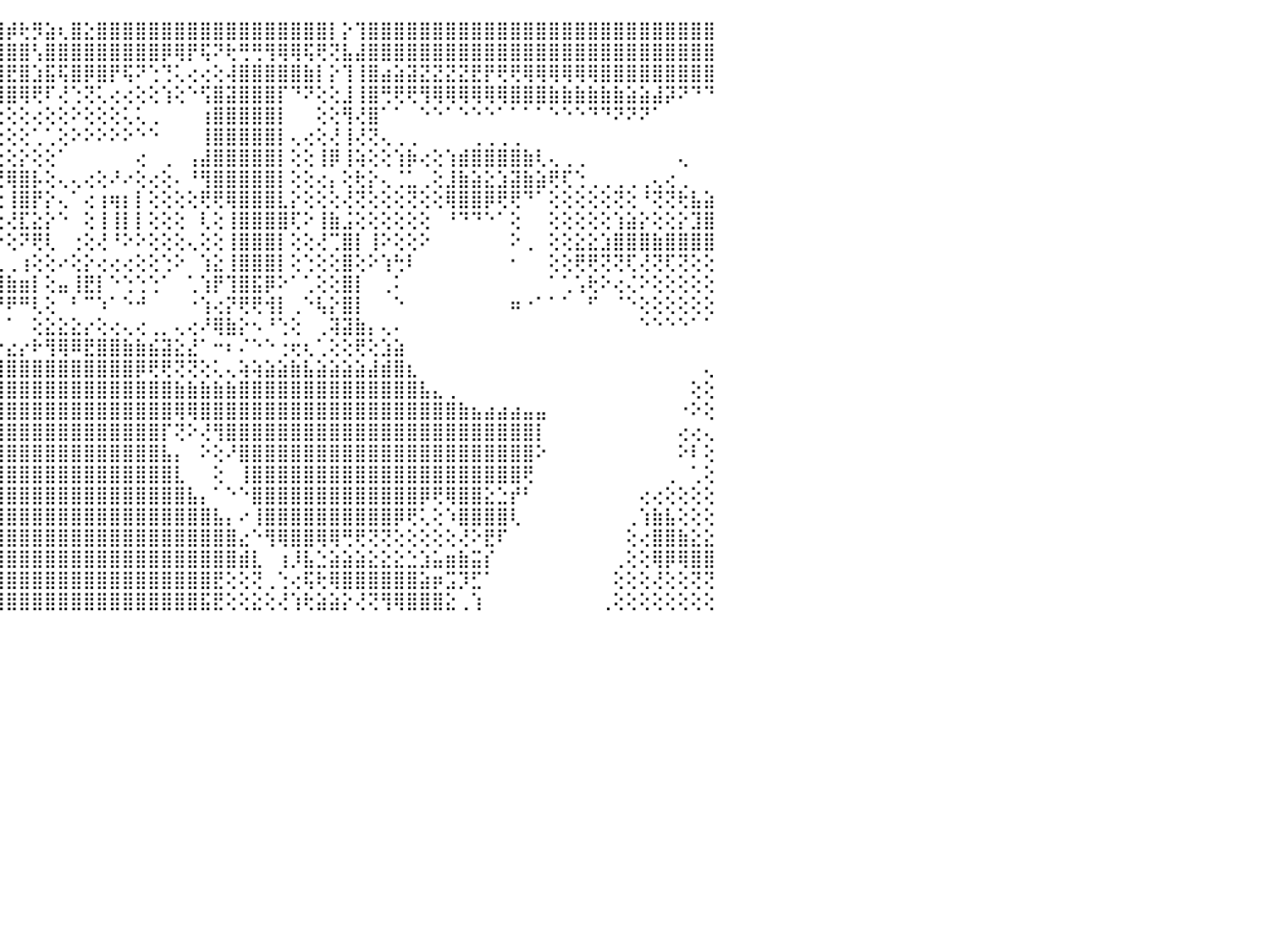

⣿⣿⣿⣿⣿⡿⢟⢟⠟⢻⢿⢯⣿⣿⣿⣿⣿⣿⣿⣿⣿⣷⣝⣿⣿⣿⣿⣿⣿⣿⣿⡿⢟⣏⢸⣿⢕⣿⢸⢕⢔⢸⣧⢄⣿⡾⢗⡻⣵⢆⣿⣕⣿⣿⣿⣿⣿⣿⣿⣿⣿⣿⣿⣿⣿⣿⣿⣿⣿⣿⡇⡕⢹⣿⣿⣿⣿⣿⣿⣿⣿⣿⣿⣿⣿⣿⣿⣿⣿⣿⣿⣿⣿⣿⣿⣿⣿⣿⣿⣿⠀
⣿⣿⣿⡟⠝⠑⠀⠀⠀⠀⠀⠀⠑⠙⠝⢿⣿⣿⣿⣿⣟⣻⣿⣿⣿⣿⣿⡿⣿⣿⣏⢕⢁⣼⣿⡟⠇⣿⢸⢼⣕⢼⣟⡝⣿⣿⣿⢣⣿⣿⣿⣿⣿⣿⣿⣿⣿⡿⢿⡟⢯⠝⢗⢛⢛⢻⢿⢿⢯⢟⢝⣧⣼⣿⣿⣿⣿⣿⣿⣿⣿⣿⣿⣿⣿⣿⣿⣿⣿⣿⣿⣿⣿⣿⣿⣿⣿⣿⣿⣿⠀
⢿⢟⠑⠁⠀⠀⠀⠀⠀⠀⠀⠀⠀⠀⠀⠁⢻⣿⣿⣿⣿⣿⣿⣿⣿⣿⣿⣷⣿⣿⣿⣧⢱⢯⢕⣿⣕⢟⢚⣱⣵⣾⣿⣿⣿⣟⣿⣱⣯⢯⣿⡿⣿⡟⢯⠝⢑⢙⢅⢔⢔⢕⢼⣿⣿⣿⣿⣿⣷⡇⡕⢹⢸⣿⣴⣵⣽⣝⣝⣝⣝⣟⡟⢟⢟⢿⢿⢿⢿⢿⢿⣿⣿⣿⣿⣿⣿⣿⣿⣿⠀
⠑⠀⠀⠀⠀⠀⠀⠀⠀⠀⠀⠀⠀⠀⠀⠀⠁⢹⣿⣿⣿⣿⣿⣿⣿⣿⣿⣿⣿⣿⢿⣿⣱⢼⣗⢎⡖⣮⣻⣿⣿⣿⣿⣿⣿⣿⢿⢟⠏⢜⢑⢝⢅⢔⢔⢕⢕⢱⢕⠑⢫⣿⣽⣿⣿⣿⡏⠙⠝⢕⢕⣸⢸⣿⢛⢟⢟⢻⢿⢿⢿⢿⢿⢿⣿⣿⣿⣷⣷⣷⣷⣷⣷⣵⣵⣼⡽⠝⠙⠙⠀
⠀⠀⠀⠀⠀⢀⢔⢔⢔⢔⢕⢕⣔⣔⣴⣔⣄⢸⣿⣿⣿⣿⢿⢿⣿⣿⢿⢇⢻⣿⣮⣵⣷⣿⣿⣿⣿⣿⣿⡿⢿⢟⠟⢟⢑⢕⢕⢔⢕⢕⠕⢕⢕⢕⢅⢅⢀⠀⠀⠀⢰⣿⣿⣿⣿⣿⡇⠀⠀⢕⢕⢻⢜⣿⠁⠁⠀⠑⠑⠁⠑⠑⠑⠁⠁⠁⠁⠑⠑⠑⠙⠙⠝⠝⠝⠁⠀⠀⠀⠀⠀
⠀⠀⢀⢔⢔⢄⢅⢕⢕⢱⢾⢿⡿⢏⢟⢟⢻⣿⣿⣿⣿⣿⢜⢎⢝⢕⢕⢕⢕⢻⣿⣿⣿⡿⢿⢏⠏⢙⢕⢅⢕⢔⢕⢕⢕⢕⢕⢁⢁⢕⠕⠕⠕⠕⠕⠑⠑⠀⠀⠀⢸⣿⣿⣿⣿⣿⡇⢄⢔⢕⢜⢸⢜⢝⢄⢀⢀⠀⠀⠀⠀⢀⢀⢀⢀⠀⠀⠀⠀⠀⠀⠀⠀⠀⠀⠀⠀⠀⠀⠀⠀
⡆⠀⢕⢕⢕⢱⣷⣧⣾⣿⣿⣷⣵⣅⢅⢕⢕⢕⣿⣿⣿⣿⢇⢕⢕⢕⢕⢑⢕⠌⢟⢛⢝⢕⢔⢕⢕⠑⠑⠅⠕⠕⠑⠕⢕⢕⡕⢕⢕⠁⠀⠀⠀⠀⠀⢔⠀⢀⠀⢠⣼⣿⣿⣿⣿⣿⡇⢕⢕⢸⡿⢸⢵⢕⢕⢱⡷⢔⢕⢱⣾⣿⣿⣿⣿⣷⢇⢄⢀⢀⠀⠀⠀⠀⠀⠀⠀⢄⠀⠀⠀
⣿⡄⠀⢕⣷⣾⣿⣿⣿⣿⣿⢿⢿⢿⣷⢱⢱⣷⣿⢎⢹⣿⣧⢕⠐⠁⡁⢁⢅⢕⢑⠑⢑⢑⢑⢅⢕⢔⢀⠀⠀⠀⢀⡀⢜⢿⣿⡧⢕⢄⢄⢔⢕⠜⠔⢕⢔⢕⠄⠘⢻⣿⣿⣿⣿⣿⡇⢕⢕⢔⡄⢕⢗⡕⢄⢈⣁⢀⢕⣸⣷⣵⣕⣱⣽⣷⣵⢟⢏⢑⢀⢀⢀⢀⢀⢄⢔⢀⠀⠀⠀
⠕⢕⢱⣿⣿⣷⣾⣿⣿⡿⢏⢕⢕⢕⢕⢕⢝⢝⢝⢕⢕⢰⣾⣿⢳⢗⢇⢔⢕⢕⢕⢕⢕⢕⢕⢜⢕⢕⢔⢔⠕⠕⢜⢛⢕⢸⣿⡟⡕⢄⠁⢔⢰⢶⡆⡇⢕⢕⢕⢕⢟⢟⢿⣿⣿⣿⣇⡕⢕⢕⢕⢜⢝⢕⢕⢕⢝⢕⢕⢿⣿⣿⡿⢟⢟⠙⠁⢕⢕⢕⢕⢕⢝⢕⠘⢝⢝⢗⣧⣵⠀
⢕⢱⣾⣿⣿⣿⢟⢝⢕⢕⢕⢕⢕⢕⢕⢕⢹⡷⢳⢷⢿⣿⣿⣿⢿⢿⢿⢇⢕⢕⢕⢕⢿⢿⢱⢕⢕⢕⢕⢕⢕⢕⢕⠕⢕⢜⣏⣕⡕⠑⠀⢕⢸⢸⡇⡇⢕⢕⢕⠀⢇⢕⢸⣿⣿⣿⣿⢏⠕⢸⣷⣨⢕⢕⢕⢕⢕⢕⠀⠘⠙⠙⠑⠁⢕⠀⠀⢕⢕⢕⢕⢕⢱⣵⡕⢕⢕⡕⣹⣿⠀
⣱⣿⣿⣿⣿⡿⢕⢕⢕⢕⢕⢕⢕⢕⢕⣕⣸⣕⠕⢱⢵⢼⡷⠷⠷⠧⢱⢇⢱⢷⢗⢙⠙⠛⠟⡧⢵⢵⢵⣵⠵⠵⠵⠴⠕⢕⠝⢟⢇⠀⢐⢕⢜⠘⠕⠕⢕⢕⢕⢄⢕⢕⢸⣿⣿⣿⡇⢕⢕⢜⢉⣿⡇⢸⠕⢕⢕⠕⠀⠀⠀⠀⠀⠀⠕⢀⠀⢕⢕⣕⣕⣱⣿⣿⣿⣷⣿⣿⣿⣿⠀
⢁⠉⠙⠟⢛⢏⢕⢕⢕⢕⢕⢕⠕⢕⠕⢝⣿⣻⡯⢿⢝⢗⠃⠑⢀⢀⣴⢊⢱⠕⢕⠃⢱⢄⢕⣕⣕⣡⡾⢿⡕⢔⢀⢀⢀⢀⢰⢕⢕⠔⢕⡕⢔⢔⢔⢕⢕⢑⠕⠀⢱⣕⢸⣿⣿⣿⡇⢕⢑⢕⢕⣿⢕⠕⢱⢓⠇⠀⠀⠀⠀⠀⠀⠀⠂⠀⠀⢕⢕⢟⢟⢝⢝⢏⢜⢝⢏⢝⢕⢕⠀
⢕⢕⢕⢄⠁⠑⠕⢕⢕⢕⣱⣷⣶⣦⣤⣕⣙⡁⢑⠕⠑⠀⠀⠐⠀⠐⠇⢅⠔⢇⡅⡐⢻⣿⣿⣿⠿⣿⣿⣷⣷⣾⣿⢿⣿⣷⣶⡇⢕⣤⢸⣟⡇⠑⢑⢑⢑⠁⠀⢁⢱⡟⢹⣿⣯⡿⠕⠁⢁⢕⢕⣿⡇⠀⢀⠅⠀⠀⠀⠀⠀⠀⠀⠀⠀⠀⠀⠁⢁⢡⢗⠕⢔⢌⠕⢕⢕⢕⢕⢕⠀
⢕⢕⢕⢕⢕⢔⠄⠁⠕⠪⣟⢿⣿⣿⡟⢏⢝⢟⢙⢱⢖⢆⢔⢴⣄⡄⢑⠁⠠⠀⠁⠀⠈⠝⠟⢟⠀⠘⠟⠟⠟⠟⠟⠟⠟⠟⠛⢇⢕⠀⠃⠉⠱⠁⠑⠚⠀⠀⠀⠐⢱⢔⡝⢟⢟⢺⡇⢀⠑⢧⡕⣿⡇⠀⠀⠑⠀⠀⠀⠀⠀⠀⠀⠀⠶⠐⠁⠁⠁⠀⠋⠀⠈⠑⢕⢕⢕⢕⢕⢕⠀
⠁⠁⠁⠁⠑⠁⠐⠀⠀⠘⢎⢕⢜⢟⢿⣷⣥⣕⢕⢕⢕⢕⢕⢕⢜⢍⠝⢇⢗⡒⢔⢔⢄⢀⢀⠐⠀⠀⠀⠁⠀⠀⠁⠌⠁⠁⠀⢕⣕⣕⣕⡔⢕⢔⢄⢔⢀⡀⢄⢔⠜⢿⣷⡕⠢⠘⢑⢕⠀⢀⢽⣽⣷⡄⢄⠄⠀⠀⠀⠀⠀⠀⠀⠀⠀⠀⠀⠀⠀⠀⠀⠀⠀⠀⠑⠑⠑⠑⠁⠁⠀
⠀⠀⠀⠀⠀⠀⠀⠀⠀⠀⢅⢕⢕⢕⢕⢜⢻⡾⣽⡧⣵⣕⣕⣕⣕⣕⢕⢕⢕⢕⢕⢕⢕⢕⢱⡕⢔⢔⢔⢔⢔⢔⢔⢔⡔⣔⡔⠗⢻⢿⠿⣟⣿⣿⣷⣷⣮⣽⣕⣜⠁⠒⠆⠌⠑⠑⢐⢖⢆⢁⢕⢕⢟⢕⣱⣵⠀⠀⠀⠀⠀⠀⠀⠀⠀⠀⠀⠀⠀⠀⠀⠀⠀⠀⠀⠀⠀⠀⠀⠀⠀
⠀⠀⠀⠀⠀⠀⠀⠀⠀⠀⢕⢑⣵⣵⣵⣵⣂⣴⣧⣿⣿⣿⣿⣿⣿⣿⣿⣿⣿⣿⣿⣿⣿⣿⣾⣿⣿⣿⣿⣿⣿⣿⣿⣷⣿⣿⣿⣿⣿⣿⣿⣿⣿⣿⣿⡿⢟⢟⢝⢝⢕⢅⢄⢵⢵⣵⣵⣷⣧⣵⣵⣵⣵⣼⣾⣿⣆⠀⠀⠀⠀⠀⠀⠀⠀⠀⠀⠀⠀⠀⠀⠀⠀⠀⠀⠀⠀⠀⠀⢄⠀
⠀⠀⠀⠀⠀⠀⠀⠀⠀⠀⠀⢜⣿⣿⣿⣿⣿⣿⣿⣿⣿⣿⣿⣿⣿⣿⣿⣿⣿⣿⣿⣿⣿⣟⣝⣹⣜⣝⣝⣝⣝⣹⣽⣿⣿⣿⣿⣿⣿⣿⣿⣿⣿⣿⣿⣿⣿⣿⣷⣷⣷⣷⣷⣿⣿⣿⣿⣿⣿⣿⣿⣿⣿⣿⣿⣿⣿⣧⣄⢀⠀⠀⠀⠀⠀⠀⠀⠀⠀⠀⠀⠀⠀⠀⠀⠀⠀⠀⢕⢕⠀
⠀⠀⠀⠀⠀⠀⠀⠀⠀⠀⠀⠑⢹⣿⣿⣿⣿⣿⣿⣿⣿⣿⣿⣿⣿⣿⣿⣿⣿⣿⣿⣿⣿⣿⣿⣿⣿⣿⣿⣿⣿⣿⣿⣿⣿⣿⣿⣿⣿⣿⣿⣿⣿⣿⣿⣿⣿⣿⢿⢿⣿⣿⣿⣿⣿⣿⣿⣿⣿⣿⣿⣿⣿⣿⣿⣿⣿⣿⣿⣿⣷⣦⣴⣴⣴⣤⣤⠀⠀⠀⠀⠀⠀⠀⠀⠀⠀⠐⠕⢕⠀
⠀⠀⠀⠀⠀⠀⠀⠀⠀⠀⠀⠀⢜⣿⣿⣿⣿⣿⣿⣿⣿⣿⣿⣿⣿⣿⣿⣿⣿⣿⣿⣿⣿⣿⣿⣿⣿⣿⣿⣿⣿⣿⣿⣿⣿⣿⣿⣿⣿⣿⣿⣿⣿⣿⣿⣿⣿⡏⢝⠕⢜⢻⣿⣿⣿⣿⣿⣿⣿⣿⣿⣿⣿⣿⣿⣿⣿⣿⣿⣿⣿⣿⣿⣿⣿⣿⡇⠀⠀⠀⠀⠀⠀⠀⠀⠀⠀⢔⢔⢄⠀
⠀⠀⠀⠀⠀⠀⠀⠀⠀⠀⠀⠀⠀⢸⣿⣿⣿⣿⣿⣿⣿⣿⣿⣿⣿⣿⣿⣿⣿⣿⣿⣿⣿⣿⣿⣿⣿⣿⣿⣿⣿⣿⣿⣿⣿⣿⣿⣿⣿⣿⣿⣿⣿⣿⣿⣿⣿⣧⡄⠀⠕⢕⠜⣿⣿⣿⣿⣿⣿⣿⣿⣿⣿⣿⣿⣿⣿⣿⣿⣿⣿⣿⣿⣿⣿⣿⠕⠀⠀⠀⠀⠀⠀⠀⠀⠀⠀⠕⠇⢕⠀
⢀⢄⣄⢴⠦⠴⠔⠑⠀⠀⠀⠀⠀⠑⢿⣿⣿⣿⣿⣿⣿⣿⣿⣿⣿⣿⣿⣿⣿⣿⣿⣿⣿⣿⣿⣿⣿⣿⣿⣿⣿⣿⣿⣿⣿⣿⣿⣿⣿⣿⣿⣿⣿⣿⣿⣿⣿⣿⣇⠀⠀⢕⠀⢸⣿⣿⣿⣿⣿⣿⣿⣿⣿⣿⣿⣿⣿⣿⣿⣿⣿⣿⣿⣿⣿⢟⠀⠀⠀⠀⠀⠀⠀⠀⠀⠀⢀⠀⢁⢕⠀
⢅⢄⢄⠰⠔⠕⠓⠃⢑⠀⠀⠀⠀⠀⢜⣿⣿⣿⣿⣿⣿⣿⣿⣿⣿⣿⣿⣿⣿⣿⣿⣿⣿⣿⣿⣿⣿⣿⣿⣿⣿⣿⣿⣿⣿⣿⣿⣿⣿⣿⣿⣿⣿⣿⣿⣿⣿⣿⣿⣧⡄⠁⠑⠑⣿⣿⣿⣿⣿⣿⣿⣿⣿⣿⣿⣿⣿⡿⢟⢿⣿⣿⣕⣑⡞⠃⠀⠀⠀⠀⠀⠀⠀⠀⢔⢔⢕⢕⢕⢕⠀
⢅⢄⠔⠔⠑⠘⠑⠘⠑⠀⠀⠀⠀⠀⠁⢹⣿⣿⣿⣿⣿⣿⣿⣿⣿⣿⣿⣿⣿⣿⣿⣿⣿⣿⣿⣿⣿⣿⣿⣿⣿⣿⣿⣷⣿⣿⣿⣿⣿⣿⣿⣿⣿⣿⣿⣿⣿⣿⣿⣿⣿⣧⡄⠔⢸⣿⣿⣿⣿⣿⣿⣿⣿⣿⣿⡿⢟⢅⢕⠱⣿⣿⣿⣿⢇⠀⠀⠀⠀⠀⠀⠀⠀⢀⢱⣷⣧⢕⢕⢕⠀
⠀⠀⠀⠀⠀⠀⠀⠀⠀⠀⠀⠀⠀⢜⢇⢜⣿⣿⣿⣿⣿⣿⣿⣿⣿⣿⣿⣿⣿⣿⣿⣿⣿⣿⣿⣿⣿⣿⣿⣿⣿⣿⣿⣿⣿⣿⣿⣿⣿⣿⣿⣿⣿⣿⣿⣿⣿⣿⣿⣿⣿⣿⣿⣔⠑⢻⢿⣿⣿⢿⢿⢛⢟⢝⢝⢕⢕⢕⢕⢕⢜⠕⣟⠏⠀⠀⠀⠀⠀⠀⠀⠀⠀⢕⢔⣿⣿⣷⣕⣕⠀
⠀⠀⠀⠀⠀⠀⠀⠀⠀⠀⠀⠀⢄⢕⢅⠁⣿⣿⣿⣿⣿⣿⣿⣿⣿⣿⣿⣿⣿⣿⣿⣿⣿⣿⣿⣿⣿⣿⣿⣿⣿⣿⣿⣿⣿⣿⣿⣿⣿⣿⣿⣿⣿⣿⣿⣿⣿⣿⣿⣿⣿⣿⣿⣾⣇⠀⢰⡸⣧⣑⣵⣵⣵⣕⣕⣕⣑⣱⣥⣶⣷⣭⡎⠀⠀⠀⠀⠀⠀⠀⠀⠀⢀⢕⢕⢿⡿⢿⣿⣿⠀
⡔⢕⢕⢕⢕⠀⠀⠀⠀⠀⠀⠀⠀⢕⢔⠀⢹⣿⣿⣿⣿⣿⣿⣿⣿⣿⣿⣿⣿⣿⣿⣿⣿⣿⣿⣿⣿⣿⣿⣿⣿⣿⣿⣿⣿⣿⣿⣿⣿⣿⣿⣿⣿⣿⣿⣿⣿⣿⣿⣿⣿⣟⢕⢕⢝⢀⢑⢔⢯⢗⢿⣿⣿⣿⣿⣿⣿⣵⡶⣩⡹⣋⠁⠀⠀⠀⠀⠀⠀⠀⠀⠀⢕⢕⢕⢜⢕⢕⢝⢝⠀
⣿⣧⡕⢕⠁⠀⠀⠀⠀⠀⠀⠀⠀⢕⢕⠀⢸⣿⣿⣿⣿⣿⣿⣿⣿⣿⣿⣿⣿⣿⣿⣿⣿⣿⣿⣿⣿⣿⣿⣿⣿⡿⢿⢟⢻⣿⣿⣿⣿⣿⣿⣿⣿⣿⣿⣿⣿⣿⣿⣿⣯⣟⢕⢕⣕⢕⢜⢱⢗⣵⣵⡕⢜⢝⢻⢿⣿⣿⣿⣕⢀⢱⠀⠀⠀⠀⠀⠀⠀⠀⠀⢀⢕⢕⢕⢕⢕⢕⢕⢕⠀
⠀⠀⠀⠀⠀⠀⠀⠀⠀⠀⠀⠀⠀⠀⠀⠀⠀⠀⠀⠀⠀⠀⠀⠀⠀⠀⠀⠀⠀⠀⠀⠀⠀⠀⠀⠀⠀⠀⠀⠀⠀⠀⠀⠀⠀⠀⠀⠀⠀⠀⠀⠀⠀⠀⠀⠀⠀⠀⠀⠀⠀⠀⠀⠀⠀⠀⠀⠀⠀⠀⠀⠀⠀⠀⠀⠀⠀⠀⠀⠀⠀⠀⠀⠀⠀⠀⠀⠀⠀⠀⠀⠀⠀⠀⠀⠀⠀⠀⠀⠀⠀